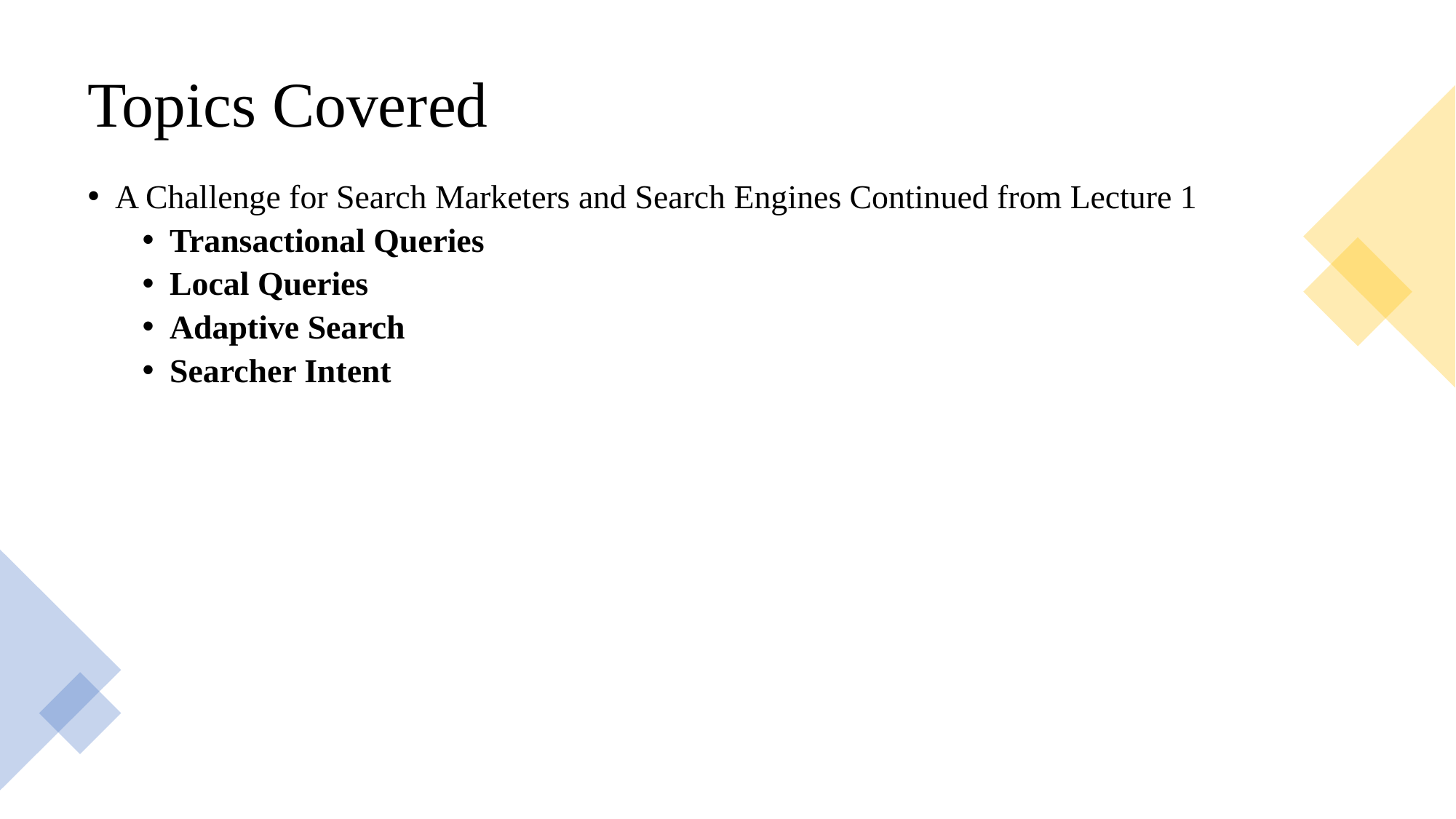

# Topics Covered

A Challenge for Search Marketers and Search Engines Continued from Lecture 1
Transactional Queries
Local Queries
Adaptive Search
Searcher Intent